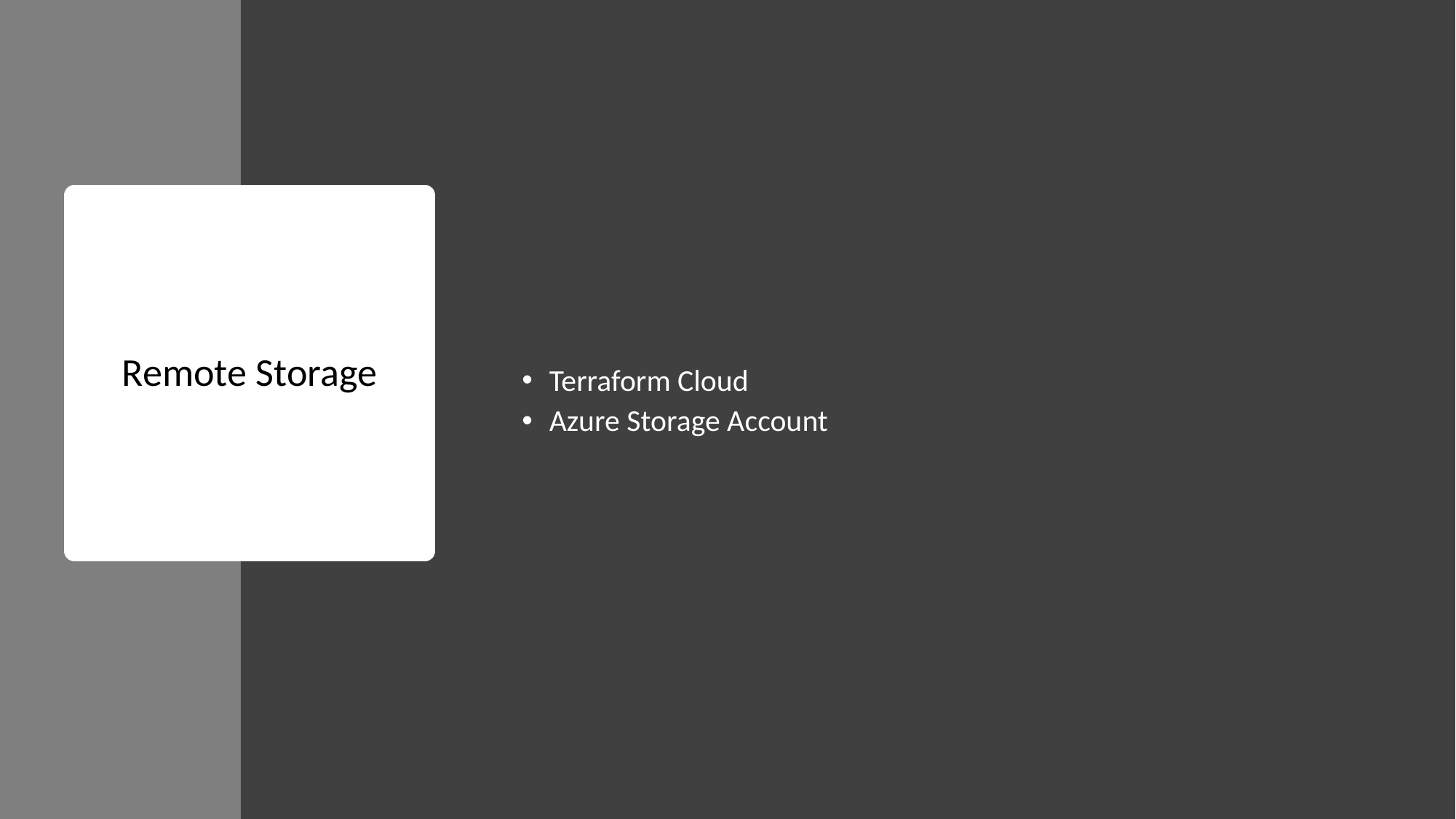

Terraform Cloud
Azure Storage Account
# Remote Storage